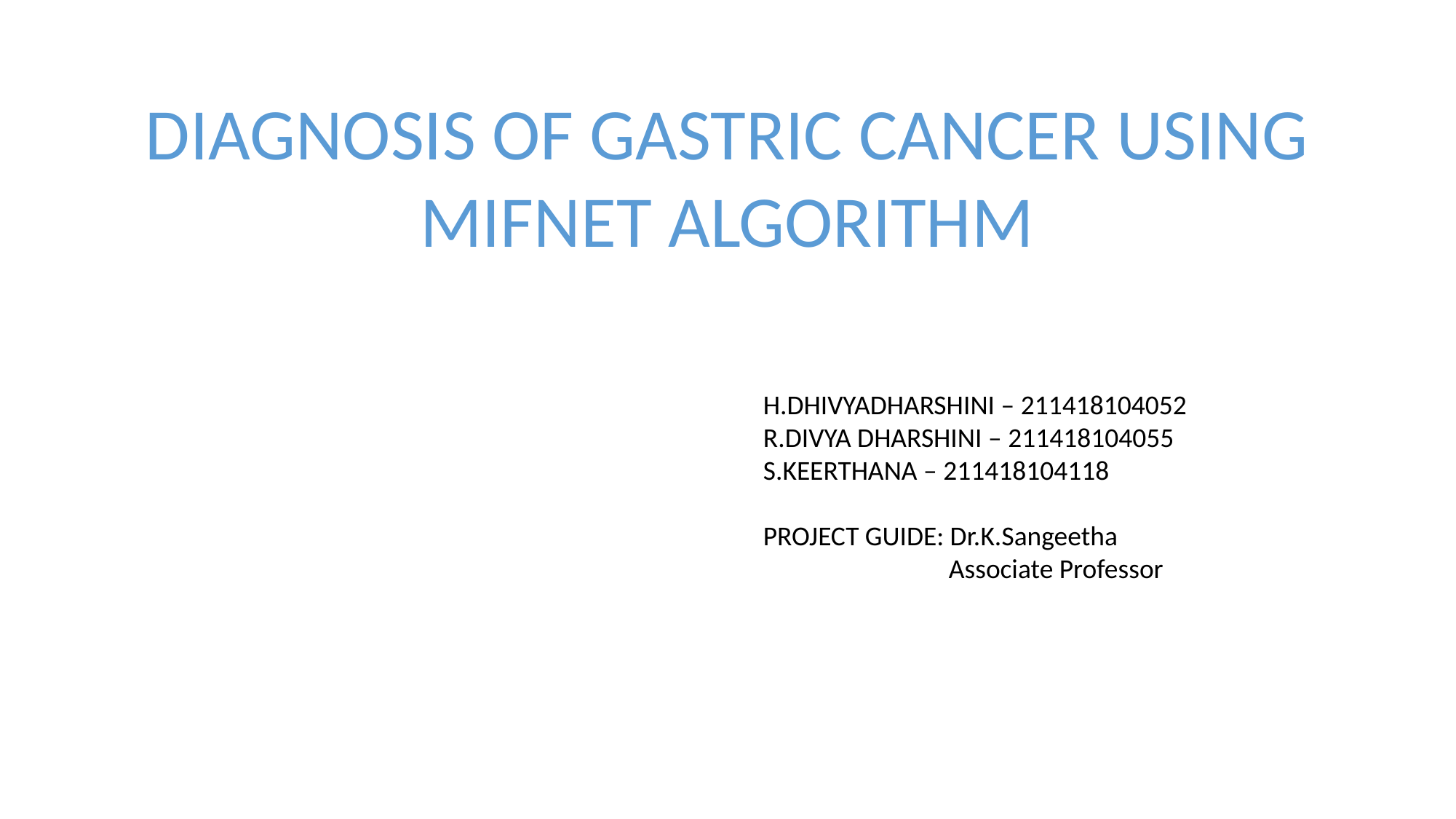

DIAGNOSIS OF GASTRIC CANCER USING MIFNET ALGORITHM

H.DHIVYADHARSHINI – 211418104052
R.DIVYA DHARSHINI – 211418104055
S.KEERTHANA – 211418104118

PROJECT GUIDE: Dr.K.Sangeetha
                              Associate Professor